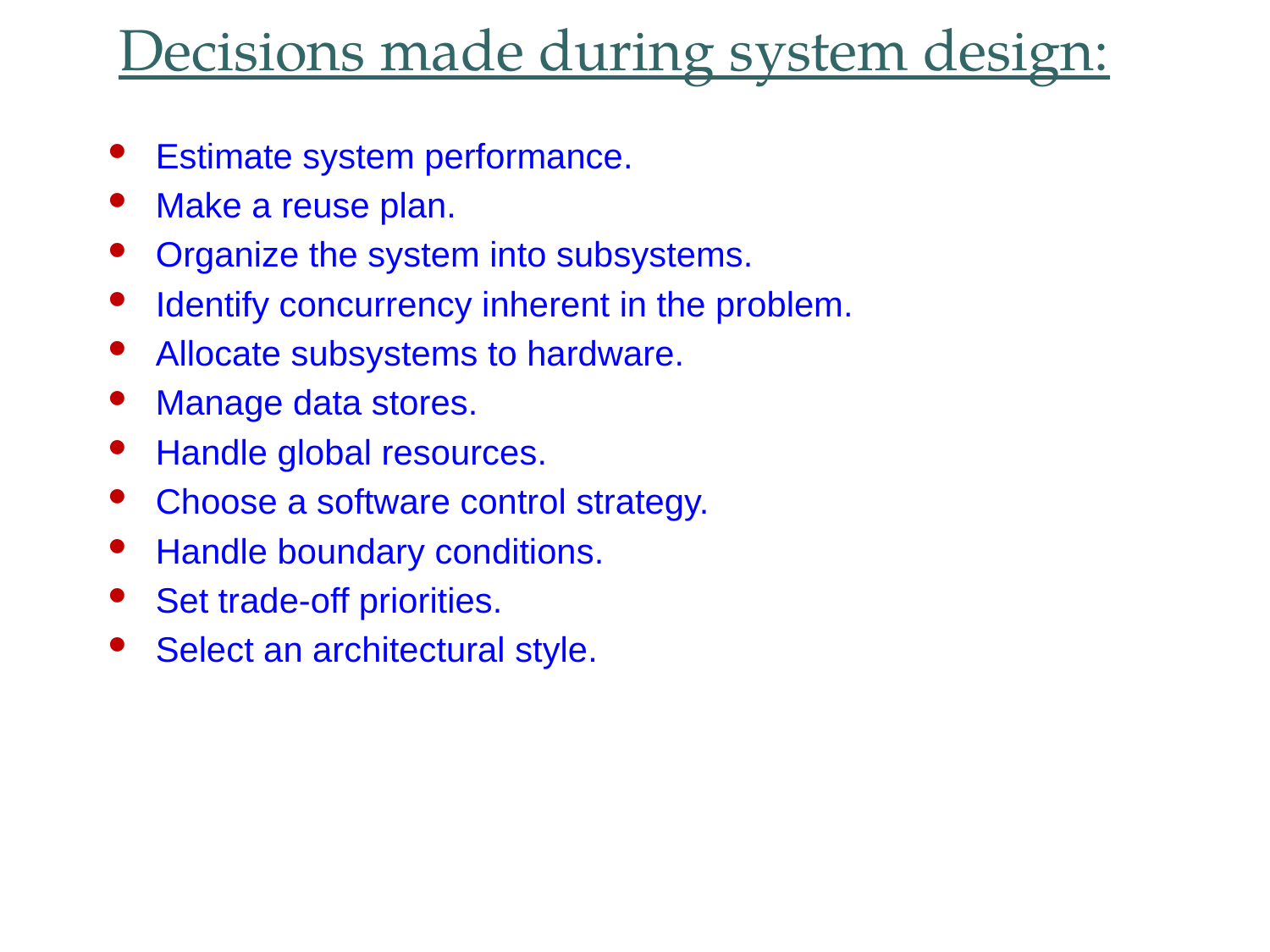

# Decisions made during system design:
Estimate system performance.
Make a reuse plan.
Organize the system into subsystems.
Identify concurrency inherent in the problem.
Allocate subsystems to hardware.
Manage data stores.
Handle global resources.
Choose a software control strategy.
Handle boundary conditions.
Set trade-off priorities.
Select an architectural style.